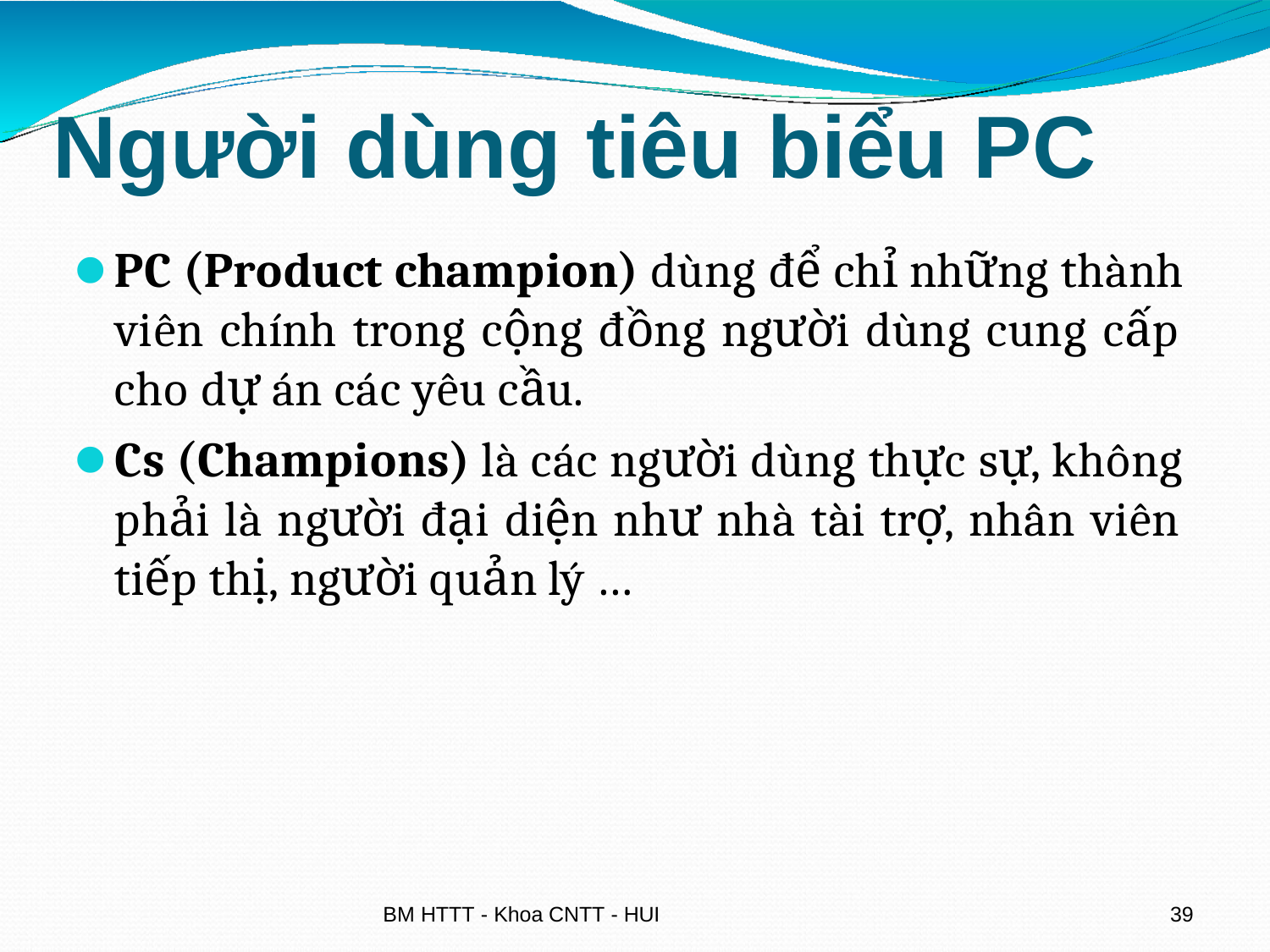

# Người dùng tiêu biểu PC
PC (Product champion) dùng để chỉ những thành  viên chính trong cộng đồng người dùng cung cấp  cho dự án các yêu cầu.
Cs (Champions) là các người dùng thực sự, không  phải là người đại diện như nhà tài trợ, nhân viên  tiếp thị, người quản lý …
BM HTTT - Khoa CNTT - HUI
39